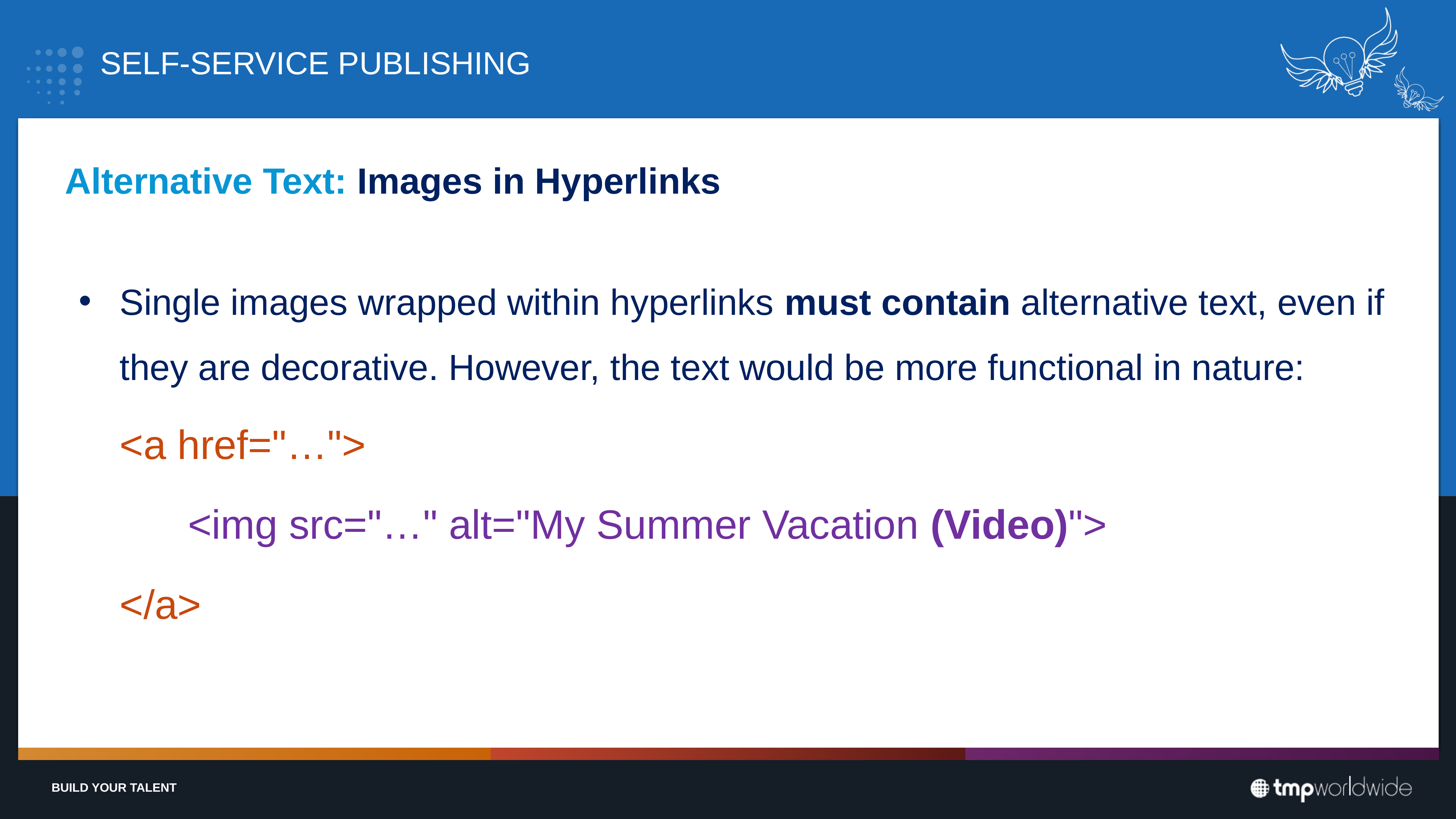

# Self-Service Publishing
Alternative Text: Images in Hyperlinks

Single images wrapped within hyperlinks must contain alternative text, even if they are decorative. However, the text would be more functional in nature:
<a href="…">
      <img src="…" alt="My Summer Vacation (Video)">
</a>